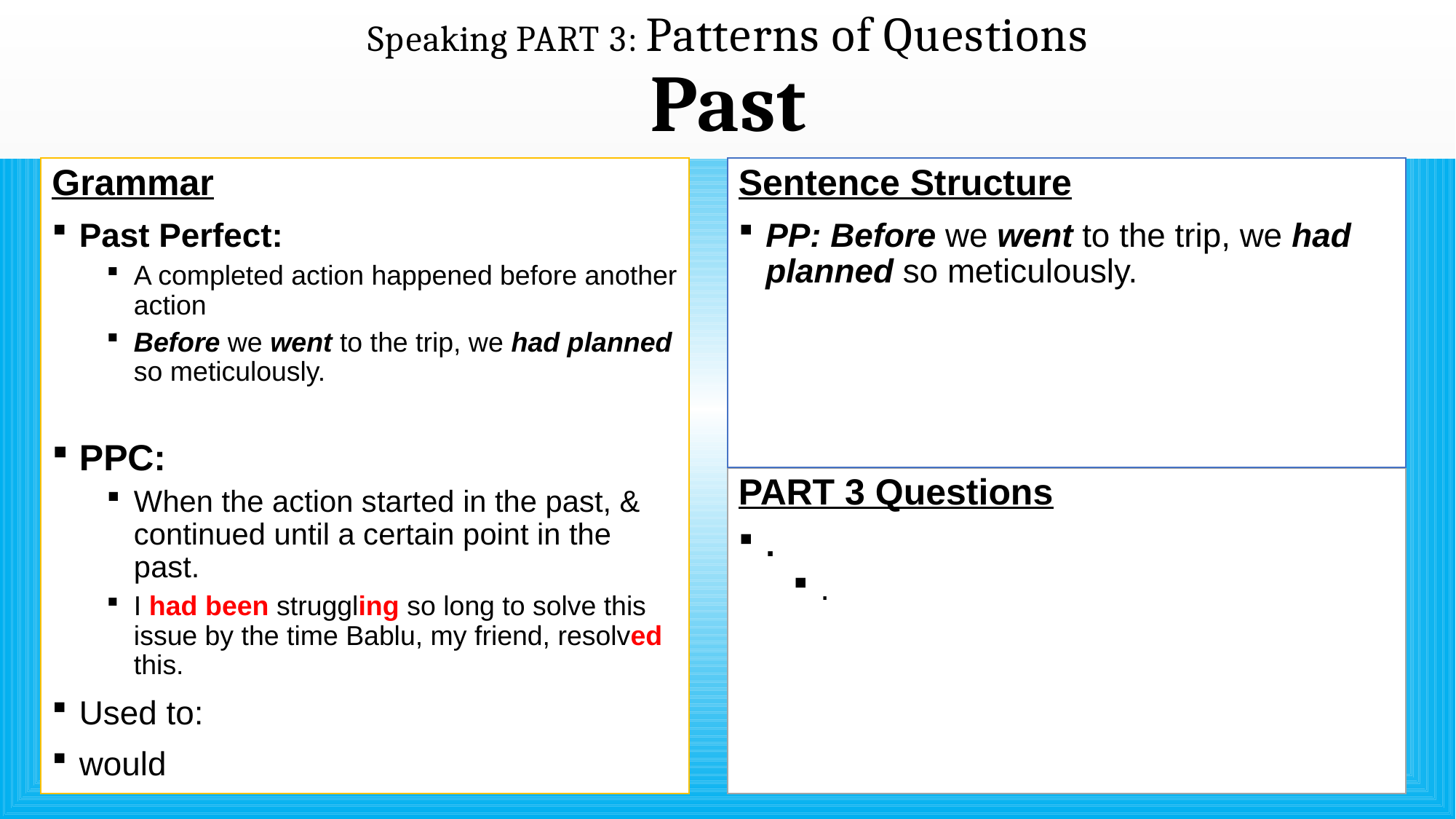

# Speaking PART 3: Patterns of Questions Past
Grammar
Past Perfect:
A completed action happened before another action
Before we went to the trip, we had planned so meticulously.

PPC:
When the action started in the past, & continued until a certain point in the past.
I had been struggling so long to solve this issue by the time Bablu, my friend, resolved this.
Used to:
would
Sentence Structure
PP: Before we went to the trip, we had planned so meticulously.
PART 3 Questions
.
.